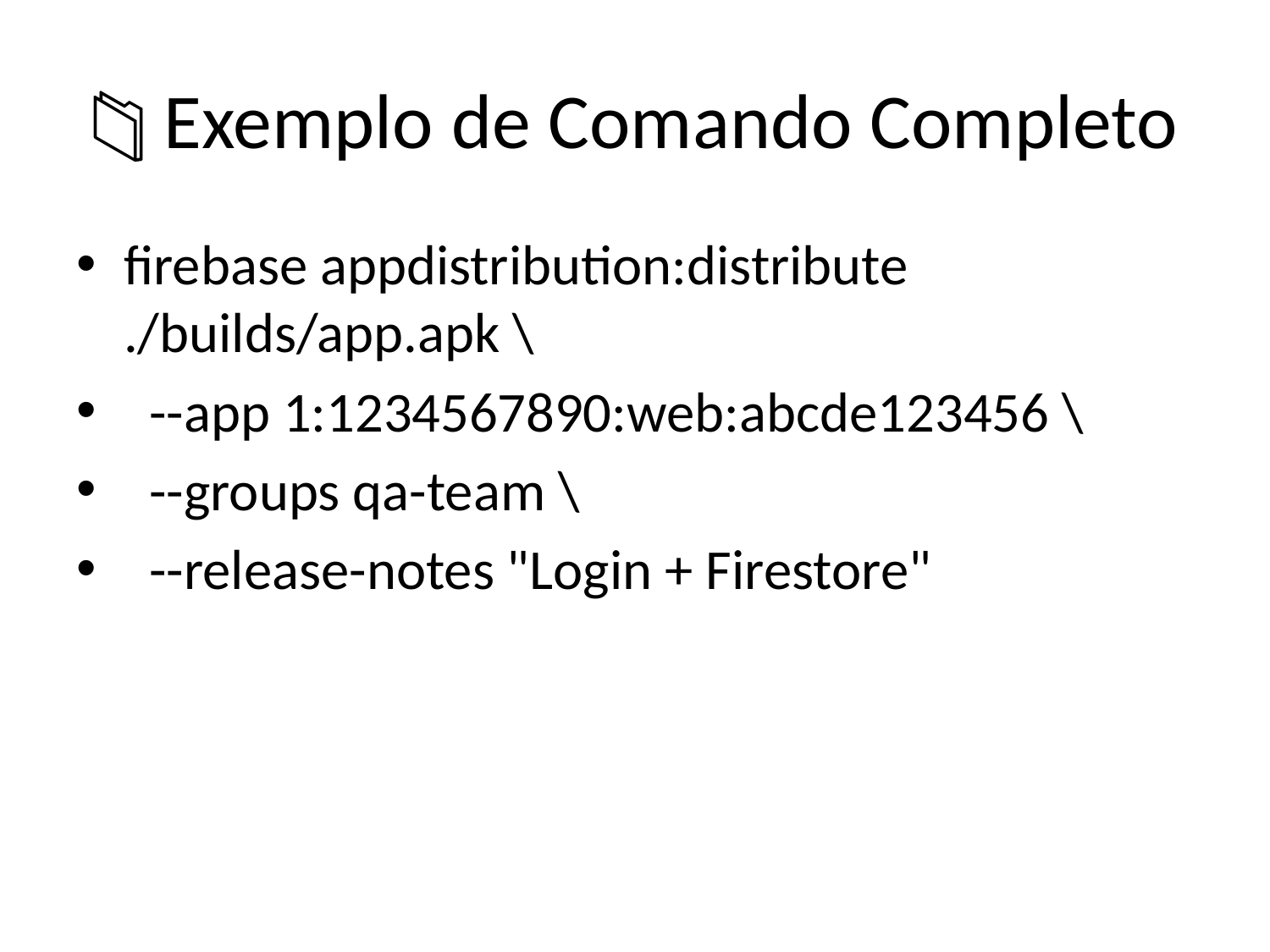

# 📁 Exemplo de Comando Completo
firebase appdistribution:distribute ./builds/app.apk \
  --app 1:1234567890:web:abcde123456 \
  --groups qa-team \
  --release-notes "Login + Firestore"